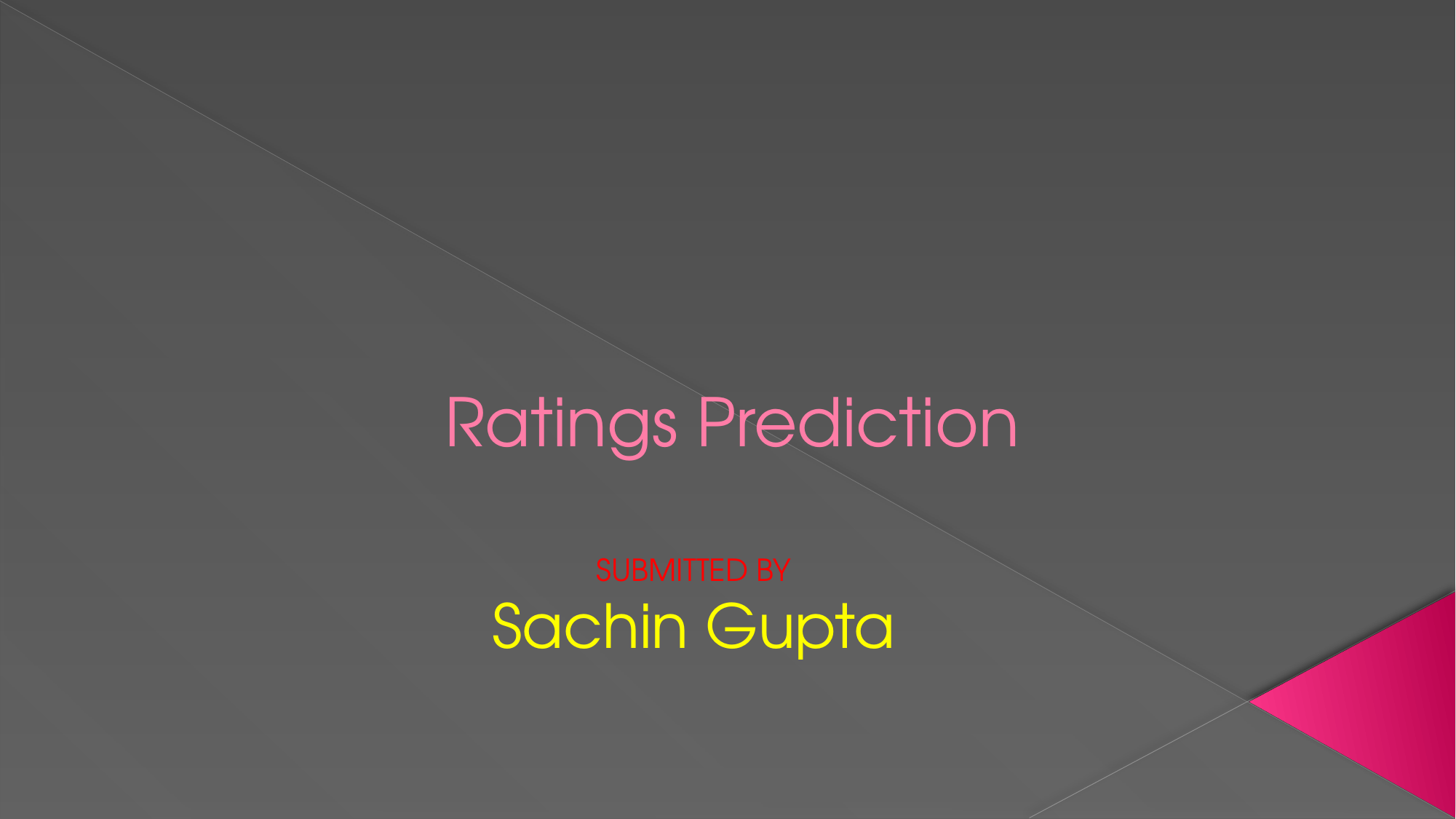

# Ratings Prediction
SUBMITTED BY
Sachin Gupta